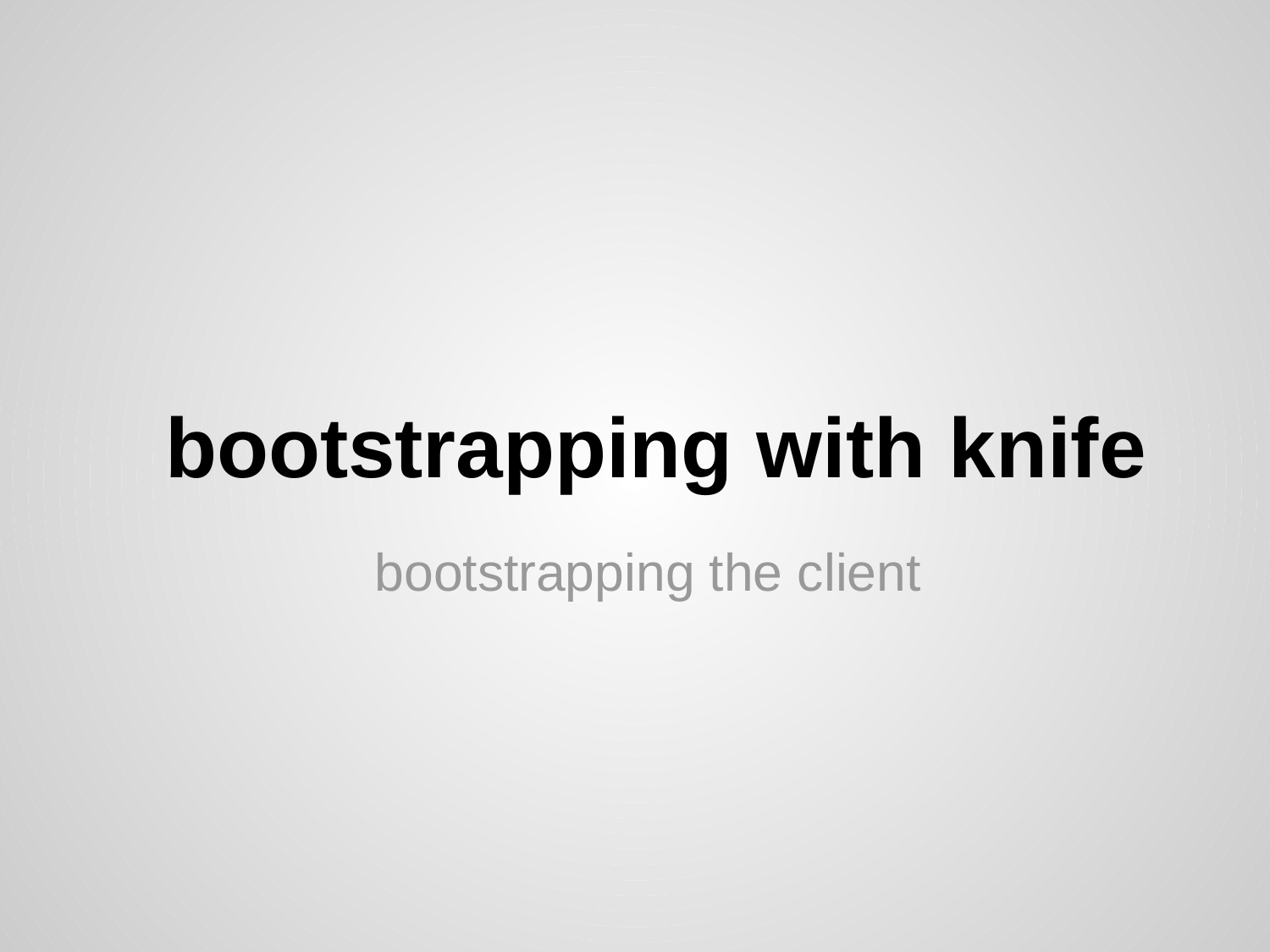

# bootstrapping with knife
bootstrapping the client